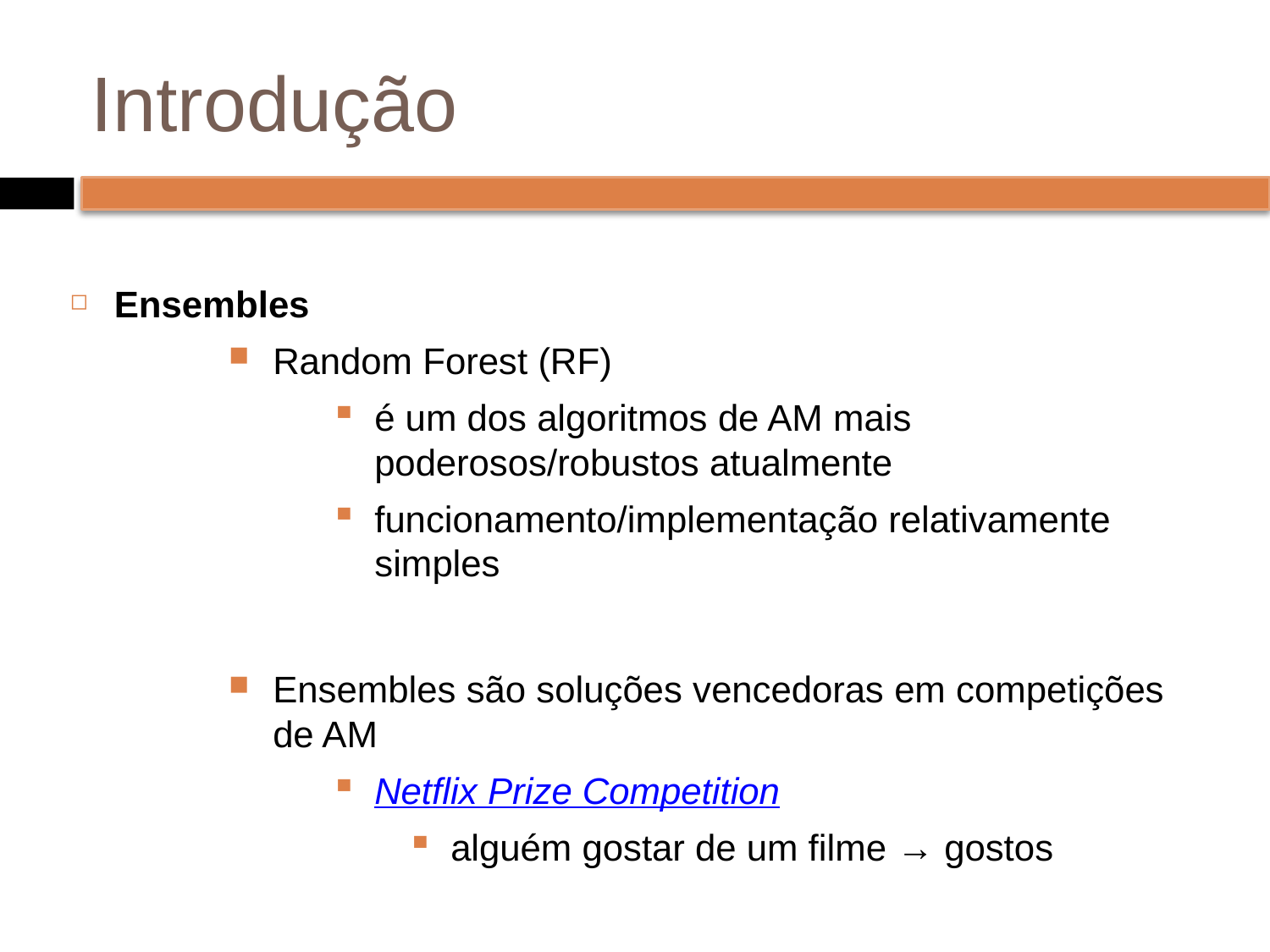

# Introdução

Ensembles
Random Forest (RF)
é um dos algoritmos de AM mais poderosos/robustos atualmente
funcionamento/implementação relativamente simples

Ensembles são soluções vencedoras em competições de AM
Netflix Prize Competition
alguém gostar de um filme → gostos

5